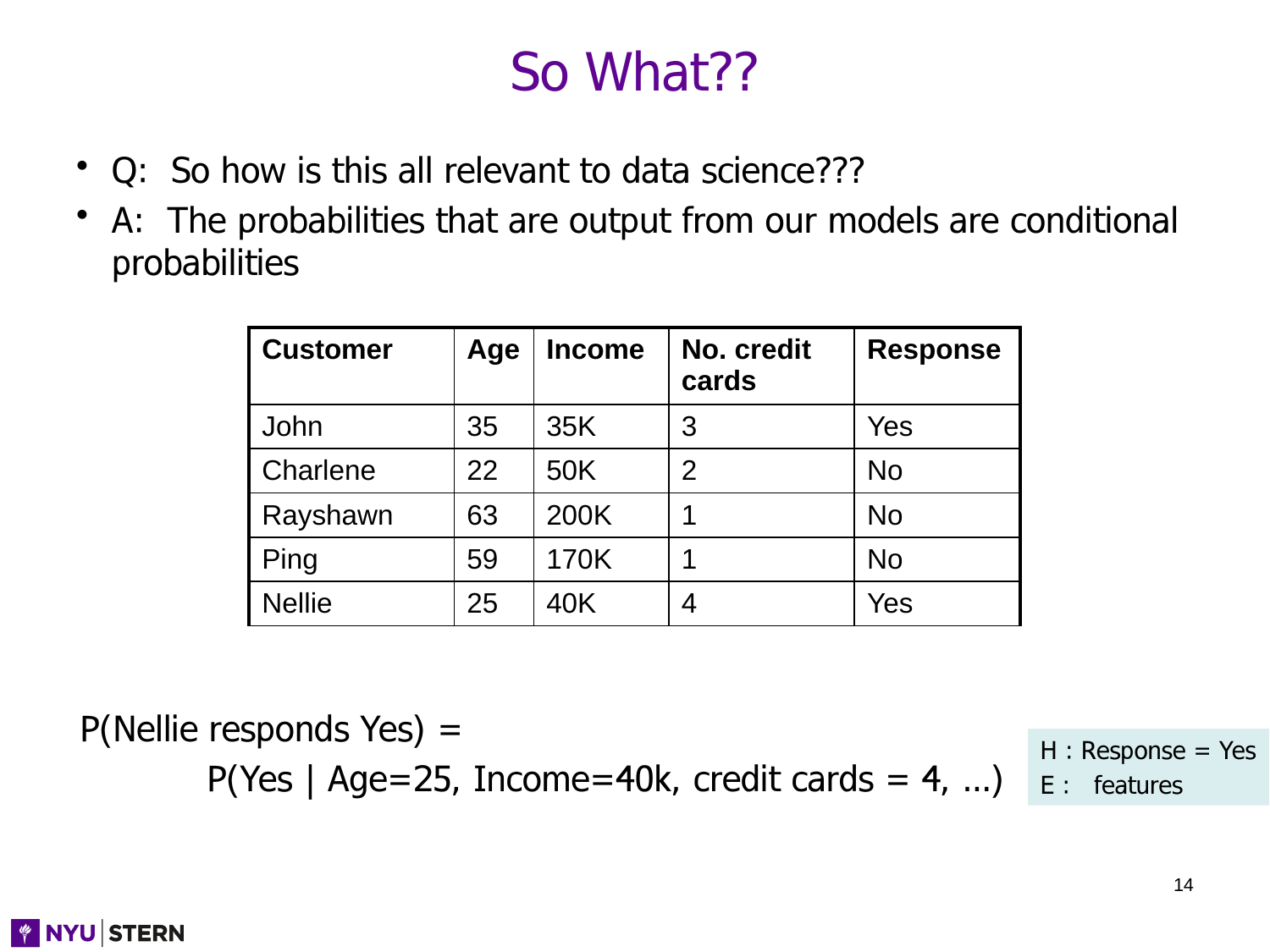

# So What??
Q:  So how is this all relevant to data science???
A:  The probabilities that are output from our models are conditional probabilities
| Customer | Age | Income | No. credit cards | Response |
| --- | --- | --- | --- | --- |
| John | 35 | 35K | 3 | Yes |
| Charlene | 22 | 50K | 2 | No |
| Rayshawn | 63 | 200K | 1 | No |
| Ping | 59 | 170K | 1 | No |
| Nellie | 25 | 40K | 4 | Yes |
P(Nellie responds Yes) =
	P(Yes | Age=25, Income=40k, credit cards = 4, …)
H : Response = Yes
E :   features
14